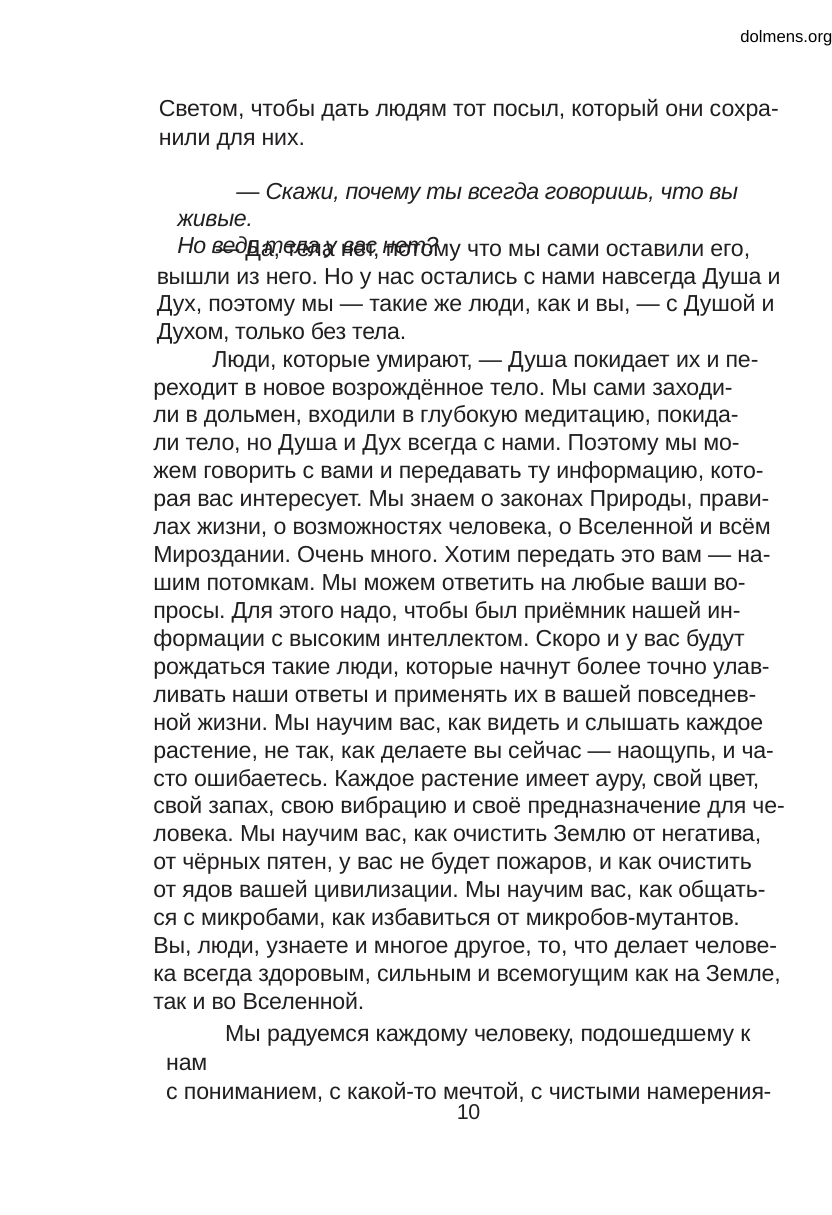

dolmens.org

Светом, чтобы дать людям тот посыл, который они сохра-
нили для них.

— Скажи, почему ты всегда говоришь, что вы живые.
Но ведь тела у вас нет?

— Да, тела нет, потому что мы сами оставили его,
вышли из него. Но у нас остались с нами навсегда Душа и
Дух, поэтому мы — такие же люди, как и вы, — с Душой и
Духом, только без тела.

Люди, которые умирают, — Душа покидает их и пе-
реходит в новое возрождённое тело. Мы сами заходи-
ли в дольмен, входили в глубокую медитацию, покида-
ли тело, но Душа и Дух всегда с нами. Поэтому мы мо-
жем говорить с вами и передавать ту информацию, кото-
рая вас интересует. Мы знаем о законах Природы, прави-
лах жизни, о возможностях человека, о Вселенной и всём
Мироздании. Очень много. Хотим передать это вам — на-
шим потомкам. Мы можем ответить на любые ваши во-
просы. Для этого надо, чтобы был приёмник нашей ин-
формации с высоким интеллектом. Скоро и у вас будут
рождаться такие люди, которые начнут более точно улав-
ливать наши ответы и применять их в вашей повседнев-
ной жизни. Мы научим вас, как видеть и слышать каждое
растение, не так, как делаете вы сейчас — наощупь, и ча-
сто ошибаетесь. Каждое растение имеет ауру, свой цвет,
свой запах, свою вибрацию и своё предназначение для че-
ловека. Мы научим вас, как очистить Землю от негатива,
от чёрных пятен, у вас не будет пожаров, и как очистить
от ядов вашей цивилизации. Мы научим вас, как общать-
ся с микробами, как избавиться от микробов-мутантов.
Вы, люди, узнаете и многое другое, то, что делает челове-
ка всегда здоровым, сильным и всемогущим как на Земле,
так и во Вселенной.

Мы радуемся каждому человеку, подошедшему к нам
с пониманием, с какой-то мечтой, с чистыми намерения-

10